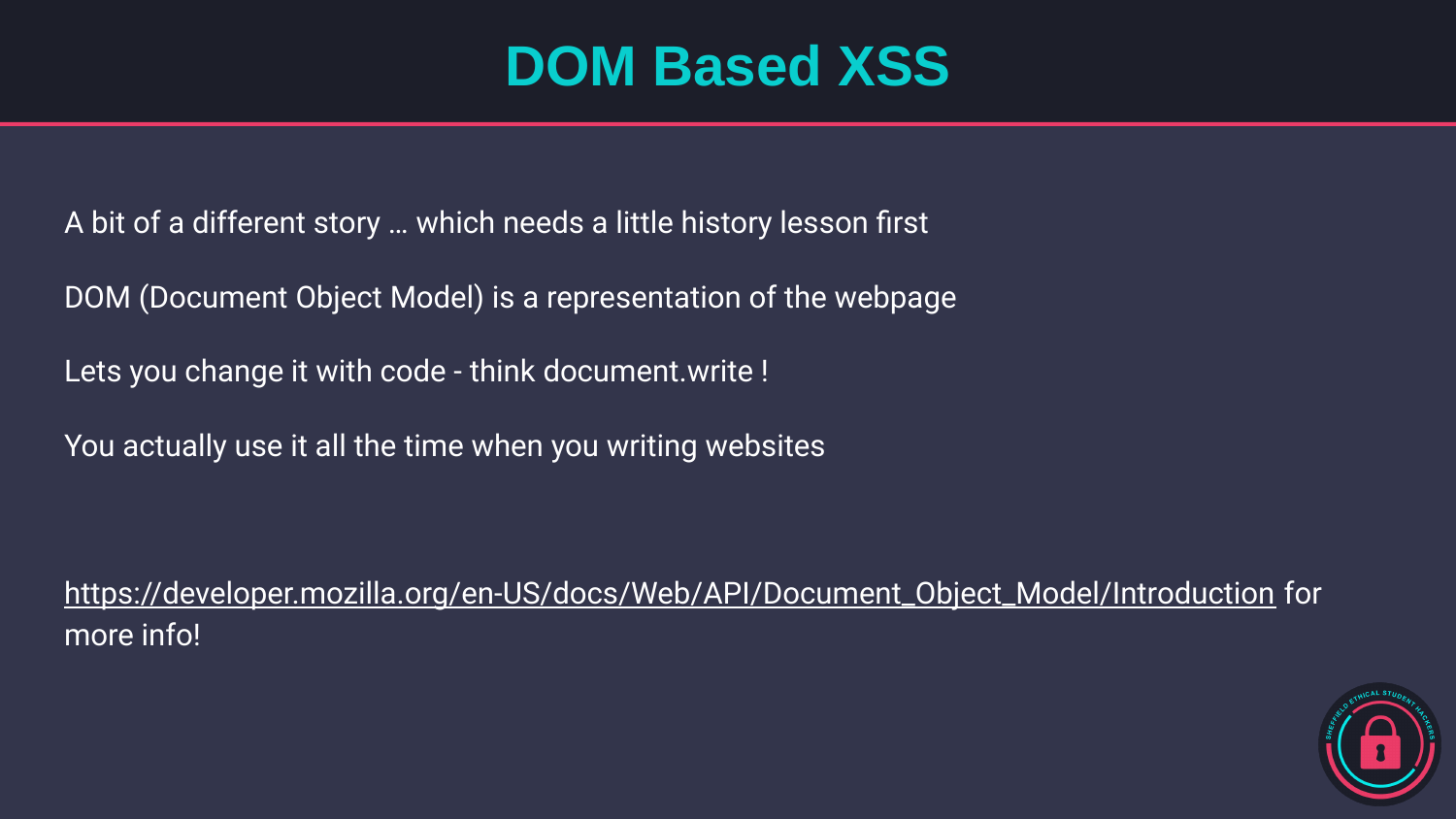

# DOM Based XSS
A bit of a different story … which needs a little history lesson first
DOM (Document Object Model) is a representation of the webpage
Lets you change it with code - think document.write !
You actually use it all the time when you writing websites

https://developer.mozilla.org/en-US/docs/Web/API/Document_Object_Model/Introduction for more info!